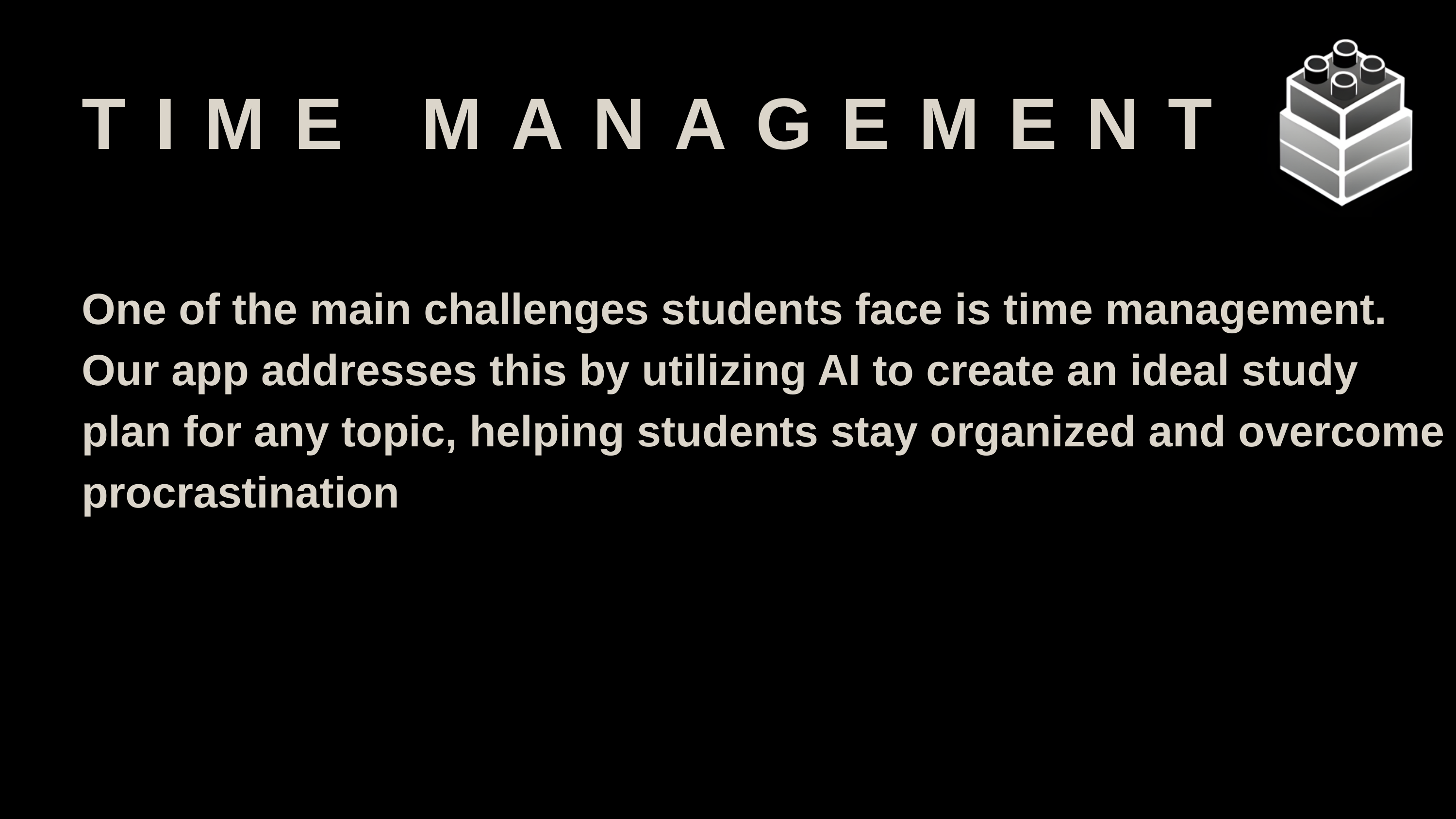

TIME MANAGEMENT

One of the main challenges students face is time management. Our app addresses this by utilizing AI to create an ideal study plan for any topic, helping students stay organized and overcome procrastination